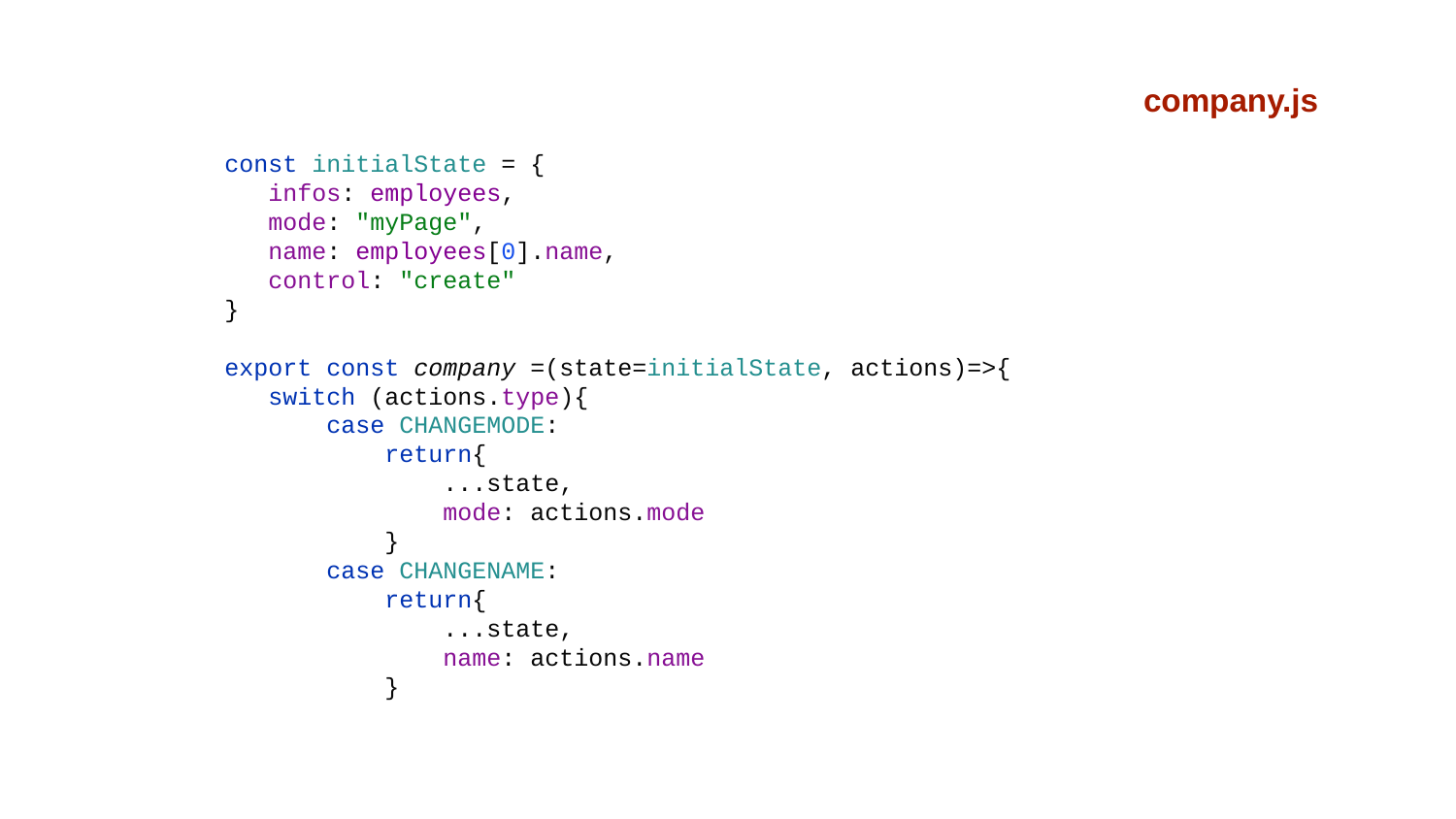

company.js
const initialState = {
   infos: employees,
   mode: "myPage",
   name: employees[0].name,
   control: "create"
}

export const company =(state=initialState, actions)=>{
   switch (actions.type){
       case CHANGEMODE:
           return{
               ...state,
               mode: actions.mode
           }
       case CHANGENAME:
           return{
               ...state,
               name: actions.name
           }